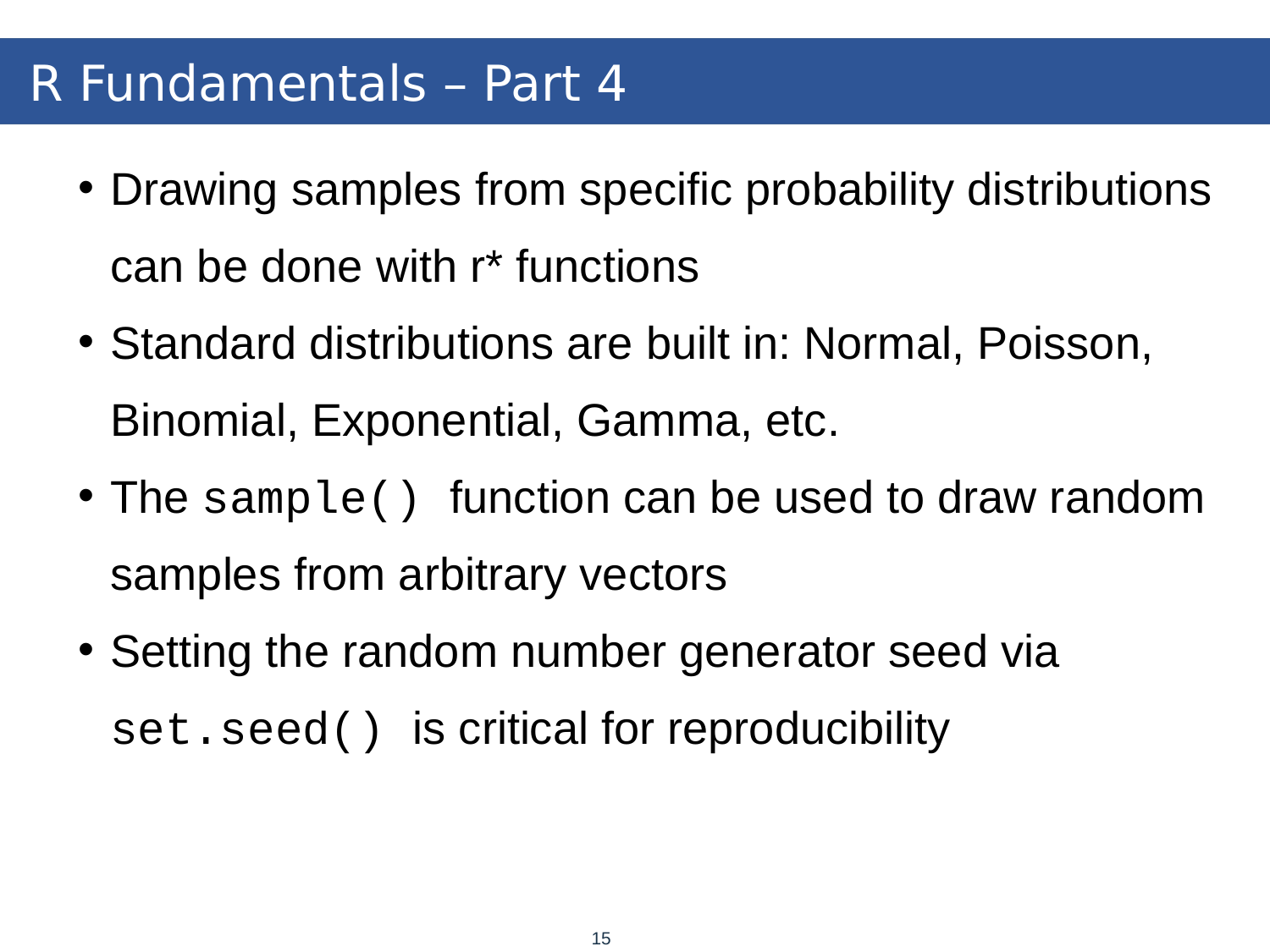

# R Fundamentals – Part 4
Drawing samples from specific probability distributions can be done with r* functions
Standard distributions are built in: Normal, Poisson, Binomial, Exponential, Gamma, etc.
The sample() function can be used to draw random samples from arbitrary vectors
Setting the random number generator seed via set.seed() is critical for reproducibility